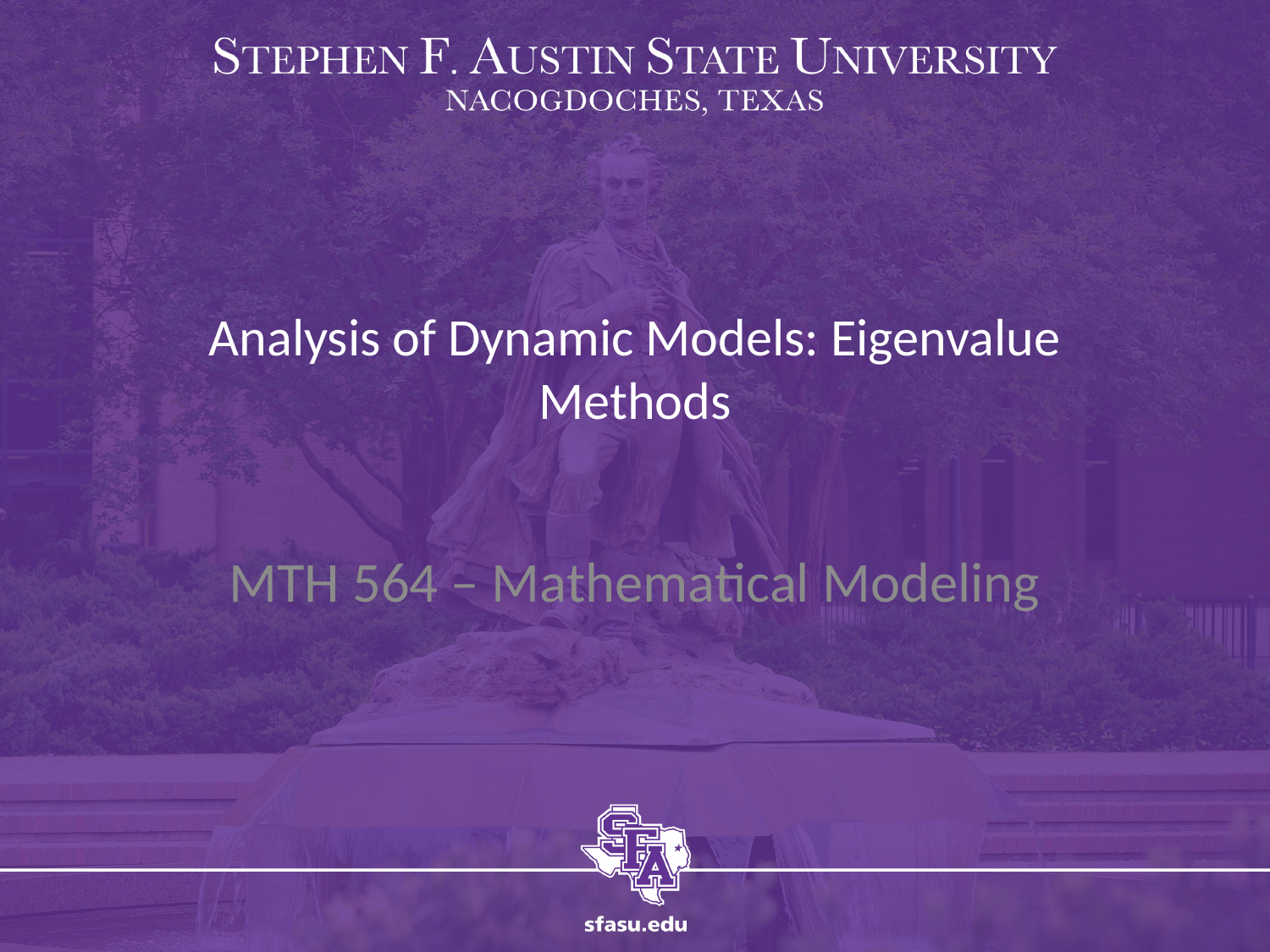

# Analysis of Dynamic Models: Eigenvalue Methods
MTH 564 – Mathematical Modeling